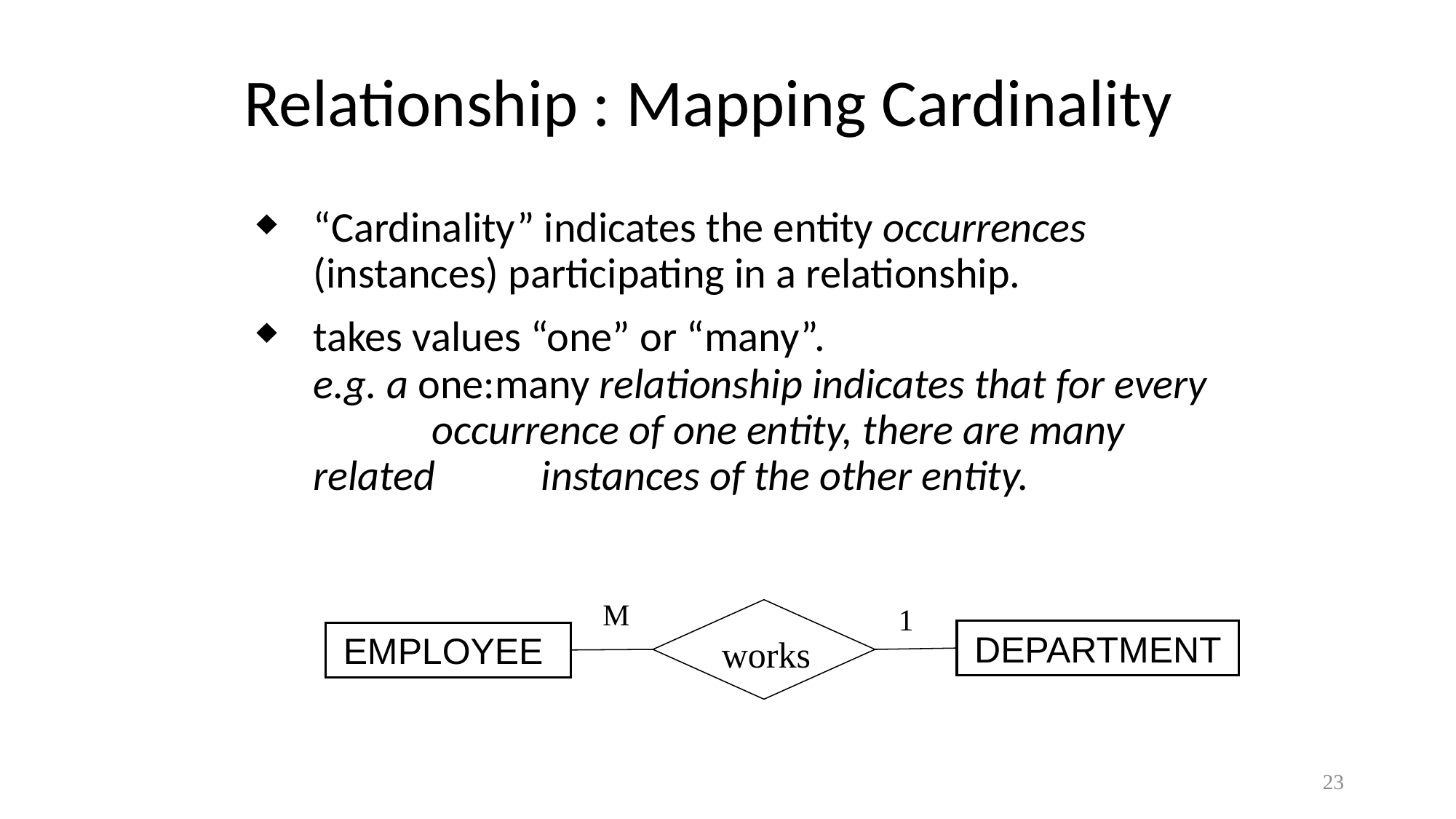

# Relationship : Mapping Cardinality
“Cardinality” indicates the entity occurrences (instances) participating in a relationship.
takes values “one” or “many”.
	e.g. a one:many relationship indicates that for every
		 occurrence of one entity, there are many related 	 instances of the other entity.
M
1

DEPARTMENT
EMPLOYEE
works
23